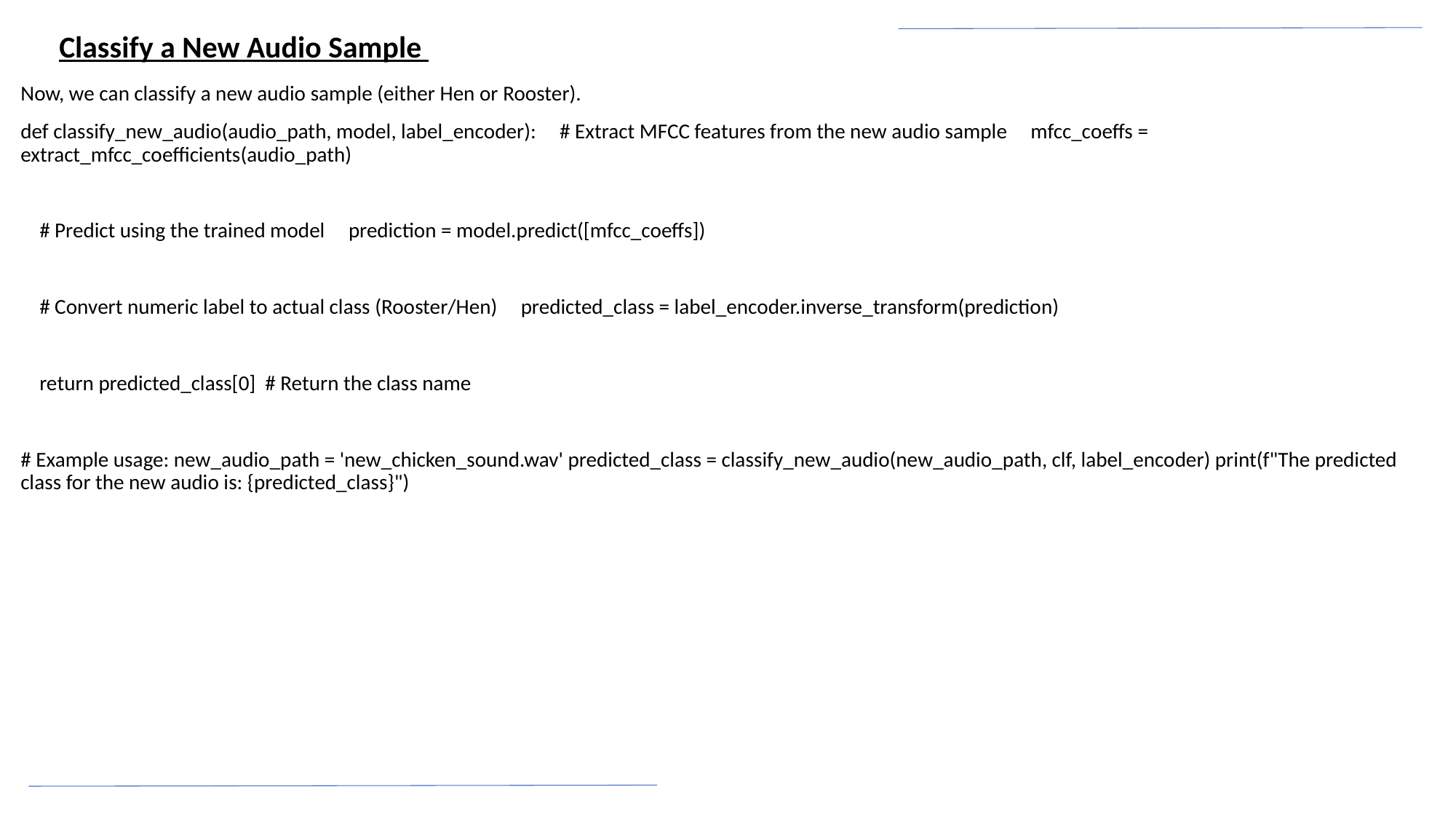

Classify a New Audio Sample
Now, we can classify a new audio sample (either Hen or Rooster).
def classify_new_audio(audio_path, model, label_encoder):     # Extract MFCC features from the new audio sample     mfcc_coeffs = extract_mfcc_coefficients(audio_path)

    # Predict using the trained model     prediction = model.predict([mfcc_coeffs])

    # Convert numeric label to actual class (Rooster/Hen)     predicted_class = label_encoder.inverse_transform(prediction)

    return predicted_class[0]  # Return the class name

# Example usage: new_audio_path = 'new_chicken_sound.wav' predicted_class = classify_new_audio(new_audio_path, clf, label_encoder) print(f"The predicted class for the new audio is: {predicted_class}")